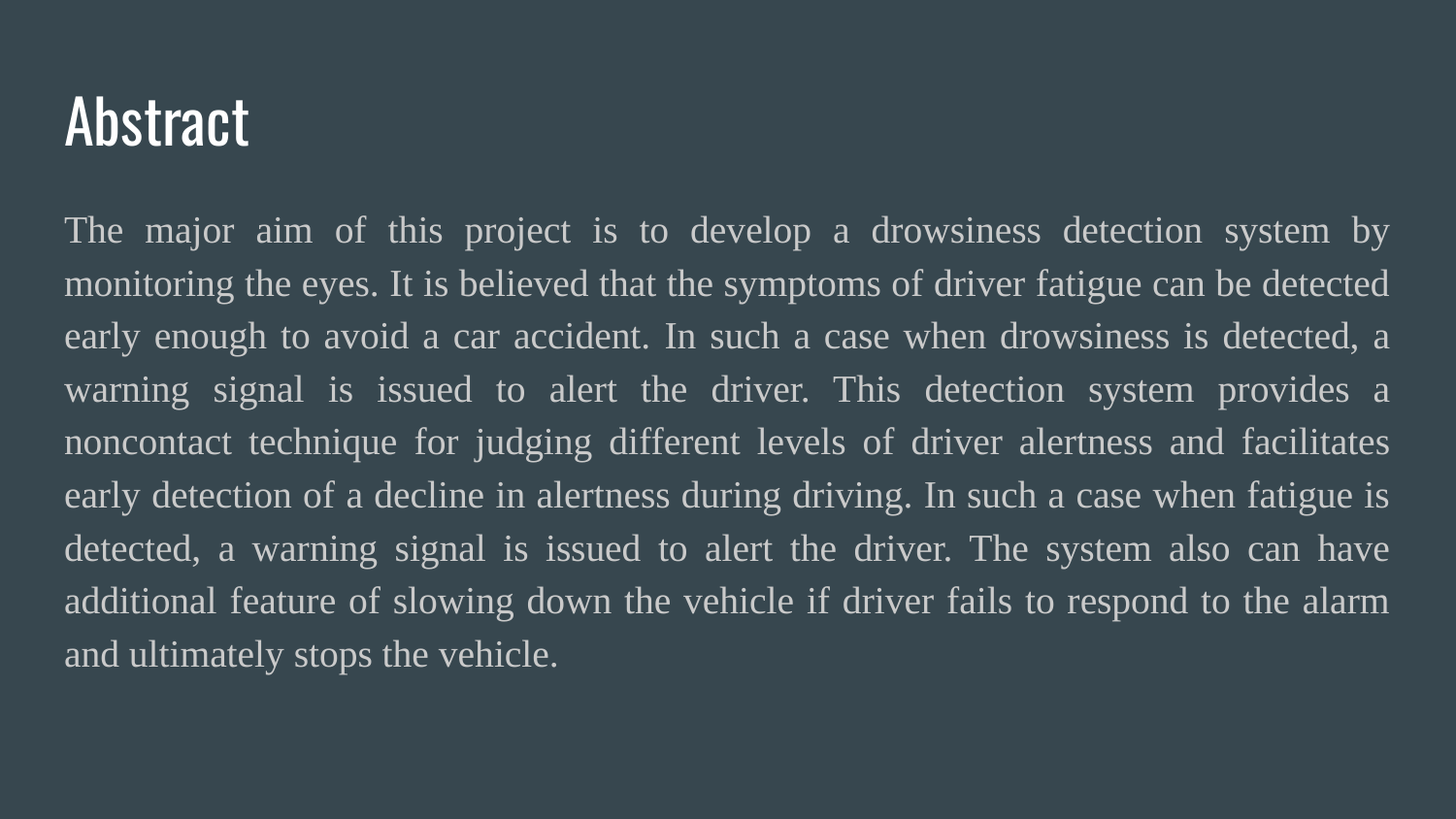

# Abstract
The major aim of this project is to develop a drowsiness detection system by monitoring the eyes. It is believed that the symptoms of driver fatigue can be detected early enough to avoid a car accident. In such a case when drowsiness is detected, a warning signal is issued to alert the driver. This detection system provides a noncontact technique for judging different levels of driver alertness and facilitates early detection of a decline in alertness during driving. In such a case when fatigue is detected, a warning signal is issued to alert the driver. The system also can have additional feature of slowing down the vehicle if driver fails to respond to the alarm and ultimately stops the vehicle.